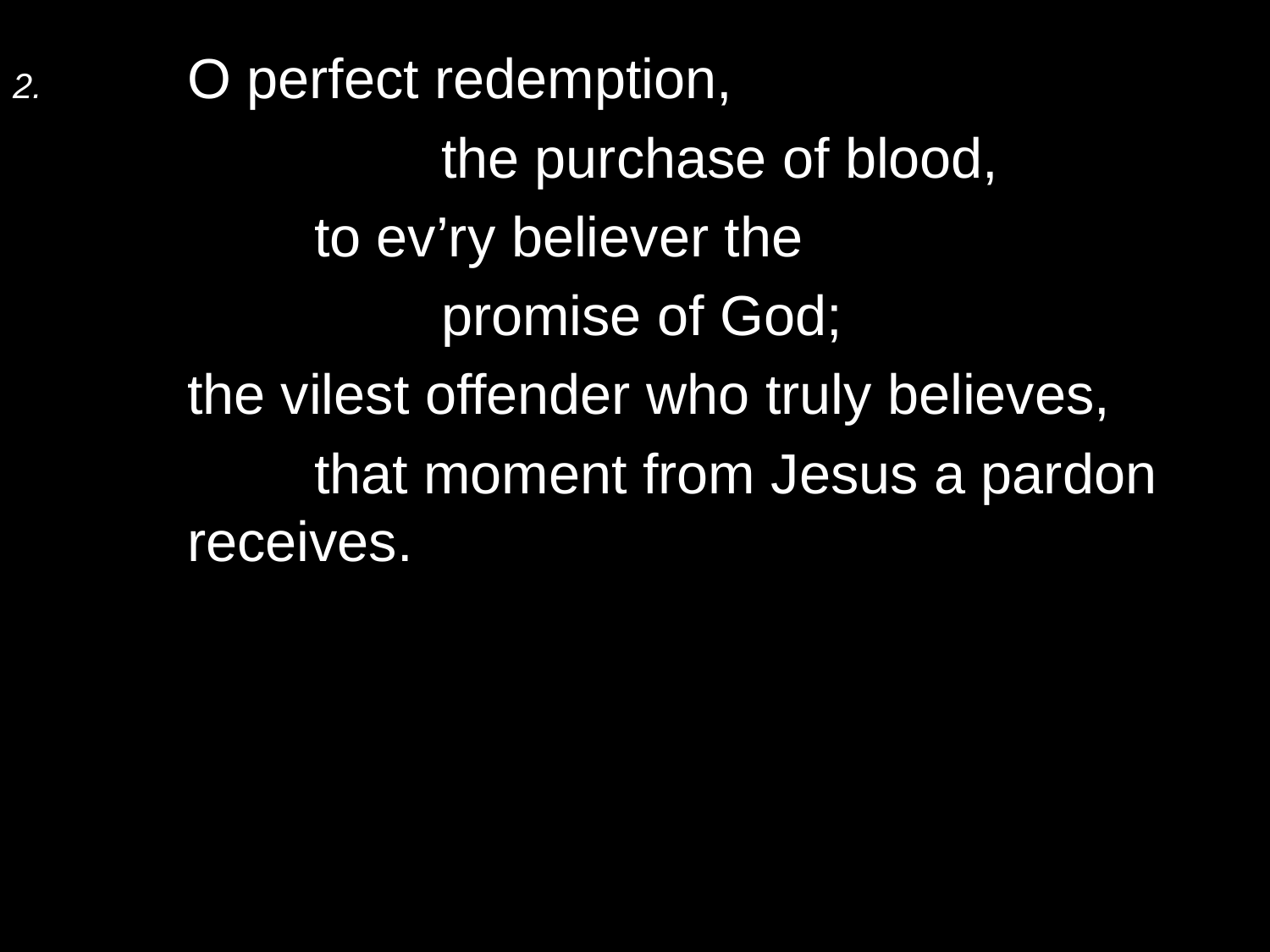

2.	O perfect redemption,
			the purchase of blood,
		to ev’ry believer the
			promise of God;
	the vilest offender who truly believes,
		that moment from Jesus a pardon receives.